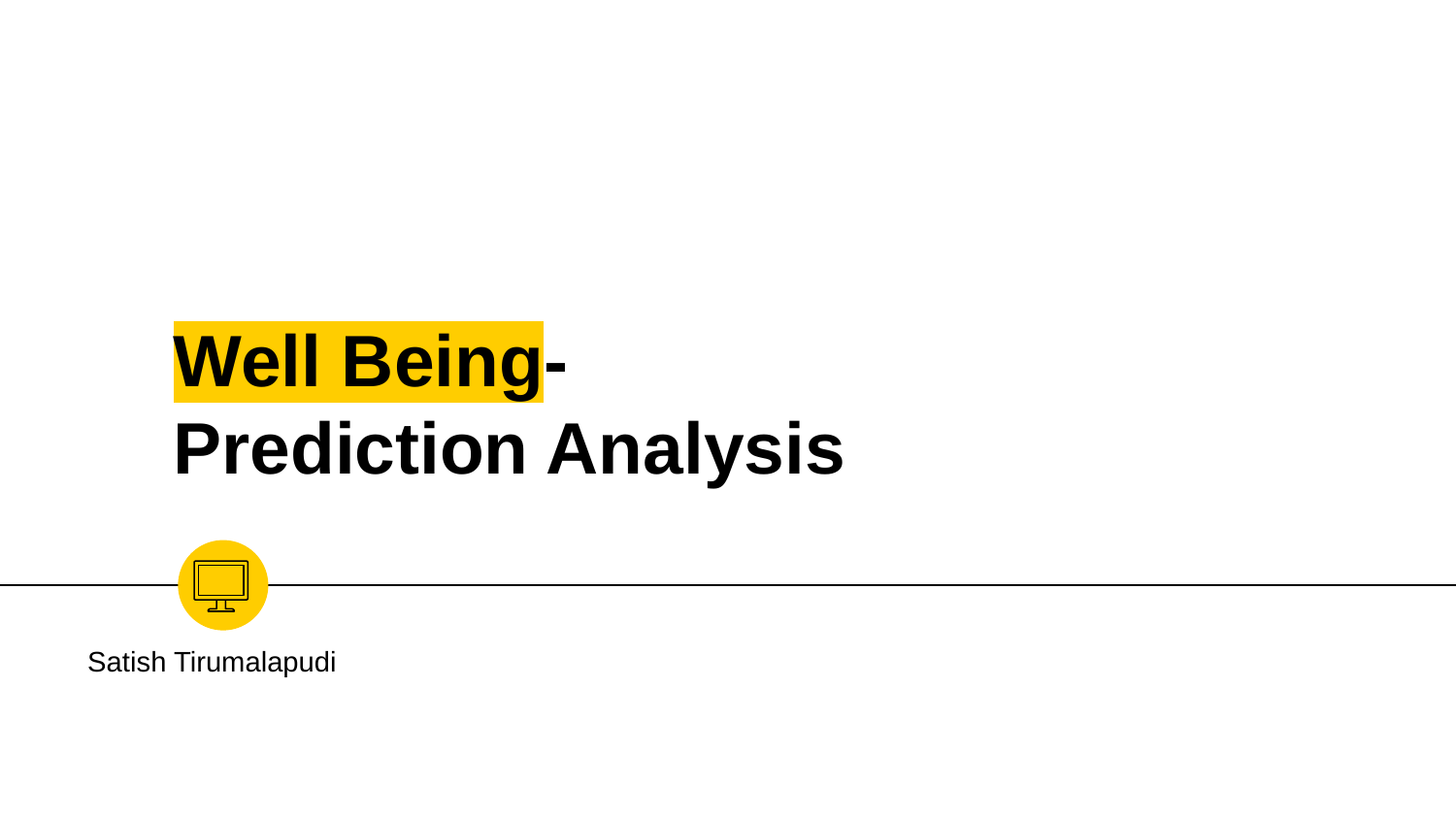

# Well Being- Prediction Analysis

Satish Tirumalapudi